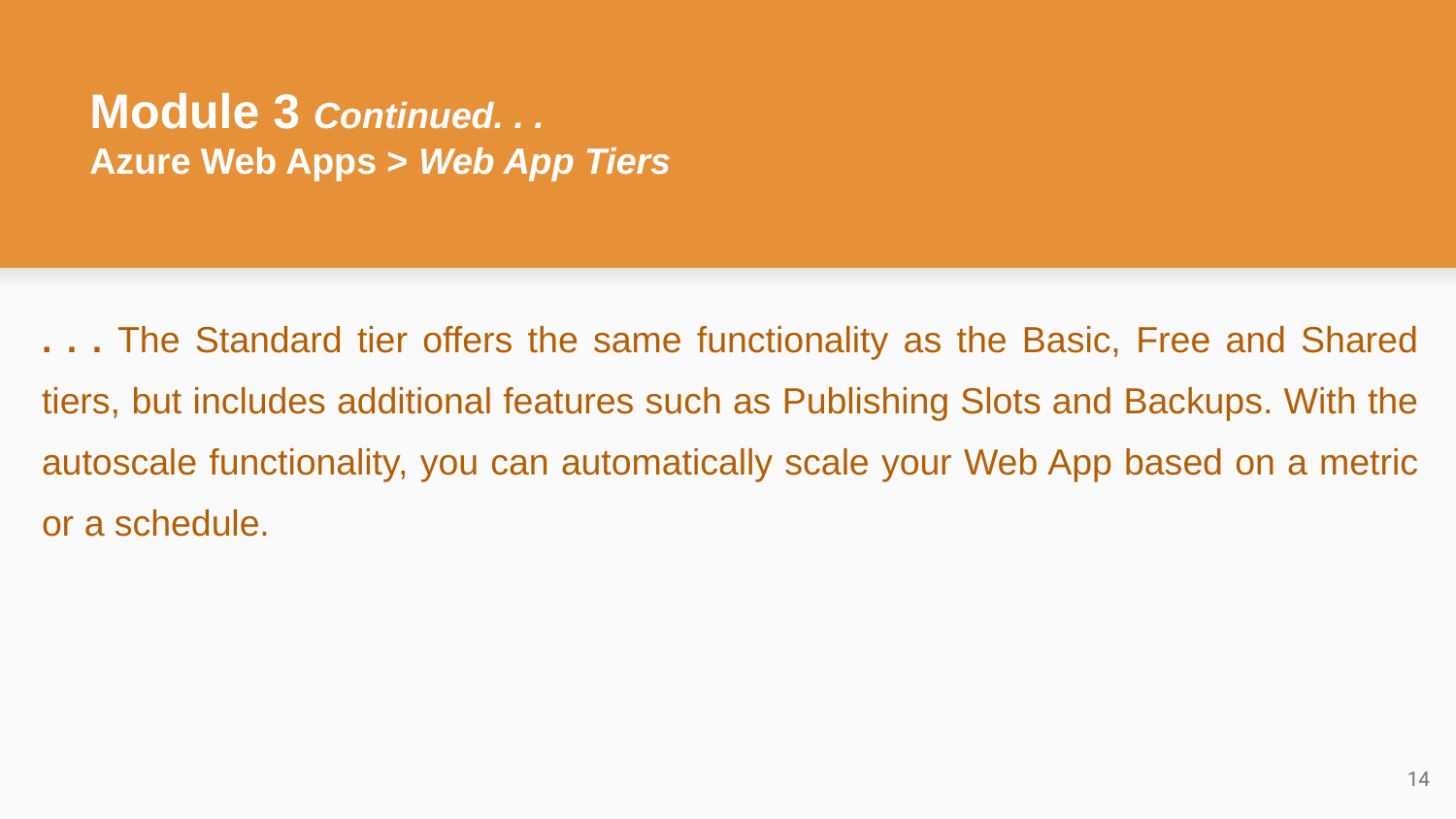

# Module 3 Continued. . .
Azure Web Apps > Web App Tiers

. . . The Standard tier offers the same functionality as the Basic, Free and Shared tiers, but includes additional features such as Publishing Slots and Backups. With the autoscale functionality, you can automatically scale your Web App based on a metric or a schedule.

14